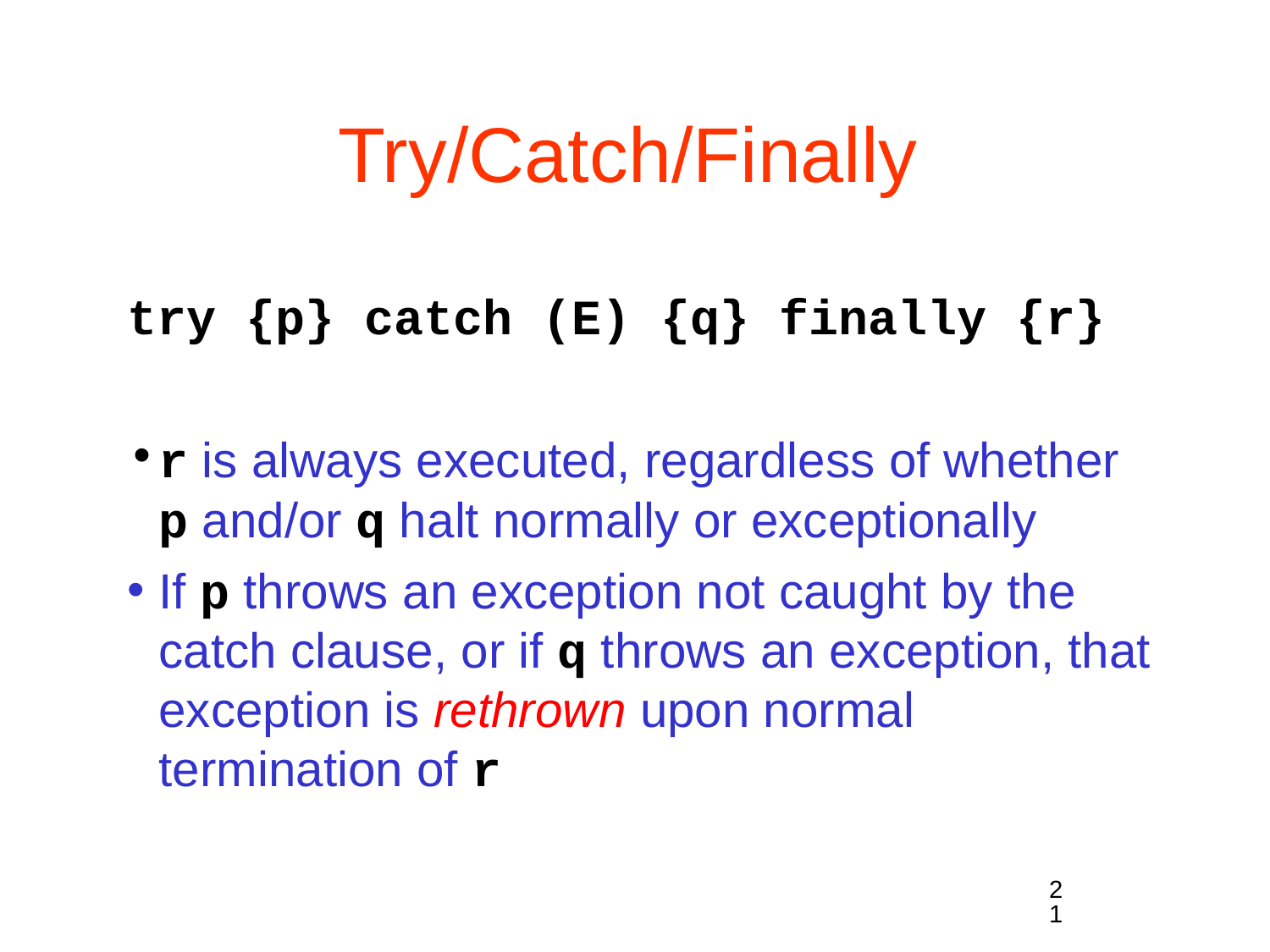

# Try/Catch/Finally
try {p} catch (E) {q} finally {r}

r is always executed, regardless of whether p and/or q halt normally or exceptionally
If p throws an exception not caught by the catch clause, or if q throws an exception, that exception is rethrown upon normal termination of r
21